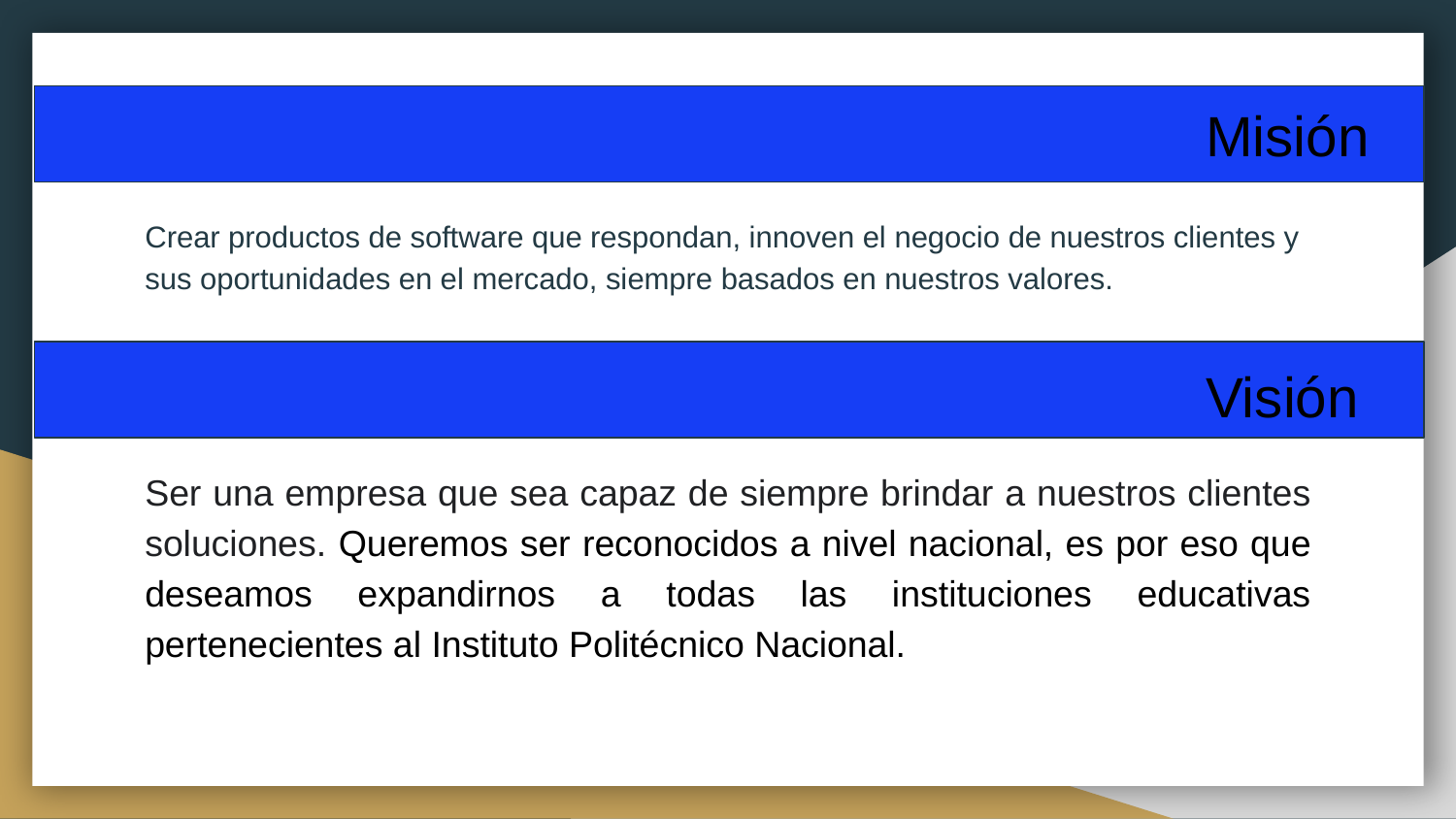

Misión
Crear productos de software que respondan, innoven el negocio de nuestros clientes y sus oportunidades en el mercado, siempre basados en nuestros valores.

# Visión
Ser una empresa que sea capaz de siempre brindar a nuestros clientes soluciones. Queremos ser reconocidos a nivel nacional, es por eso que deseamos expandirnos a todas las instituciones educativas pertenecientes al Instituto Politécnico Nacional.